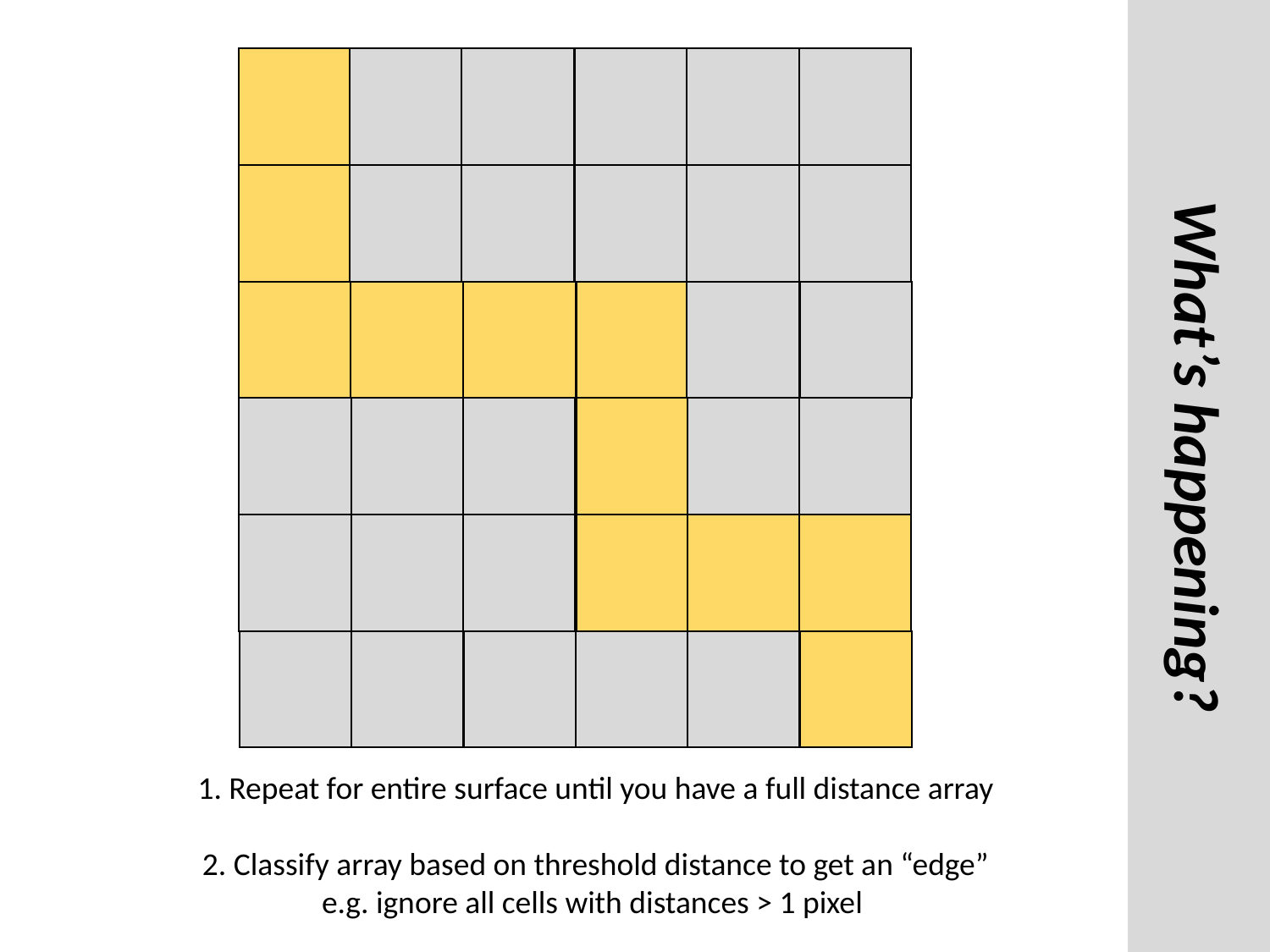

What’s happening?

1. Repeat for entire surface until you have a full distance array

2. Classify array based on threshold distance to get an “edge”
e.g. ignore all cells with distances > 1 pixel